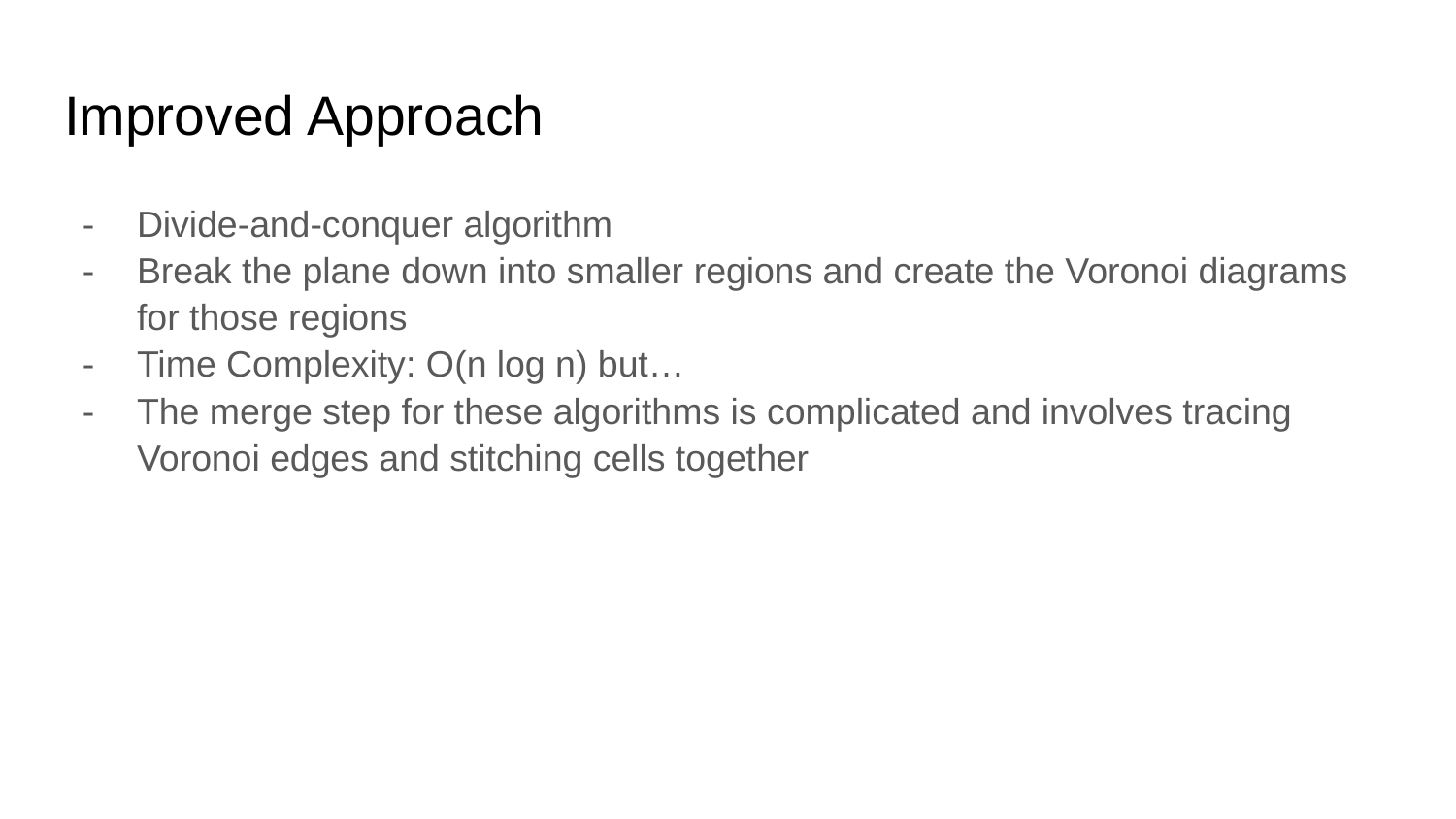

# Improved Approach
Divide-and-conquer algorithm
Break the plane down into smaller regions and create the Voronoi diagrams for those regions
Time Complexity: O(n log n) but…
The merge step for these algorithms is complicated and involves tracing Voronoi edges and stitching cells together